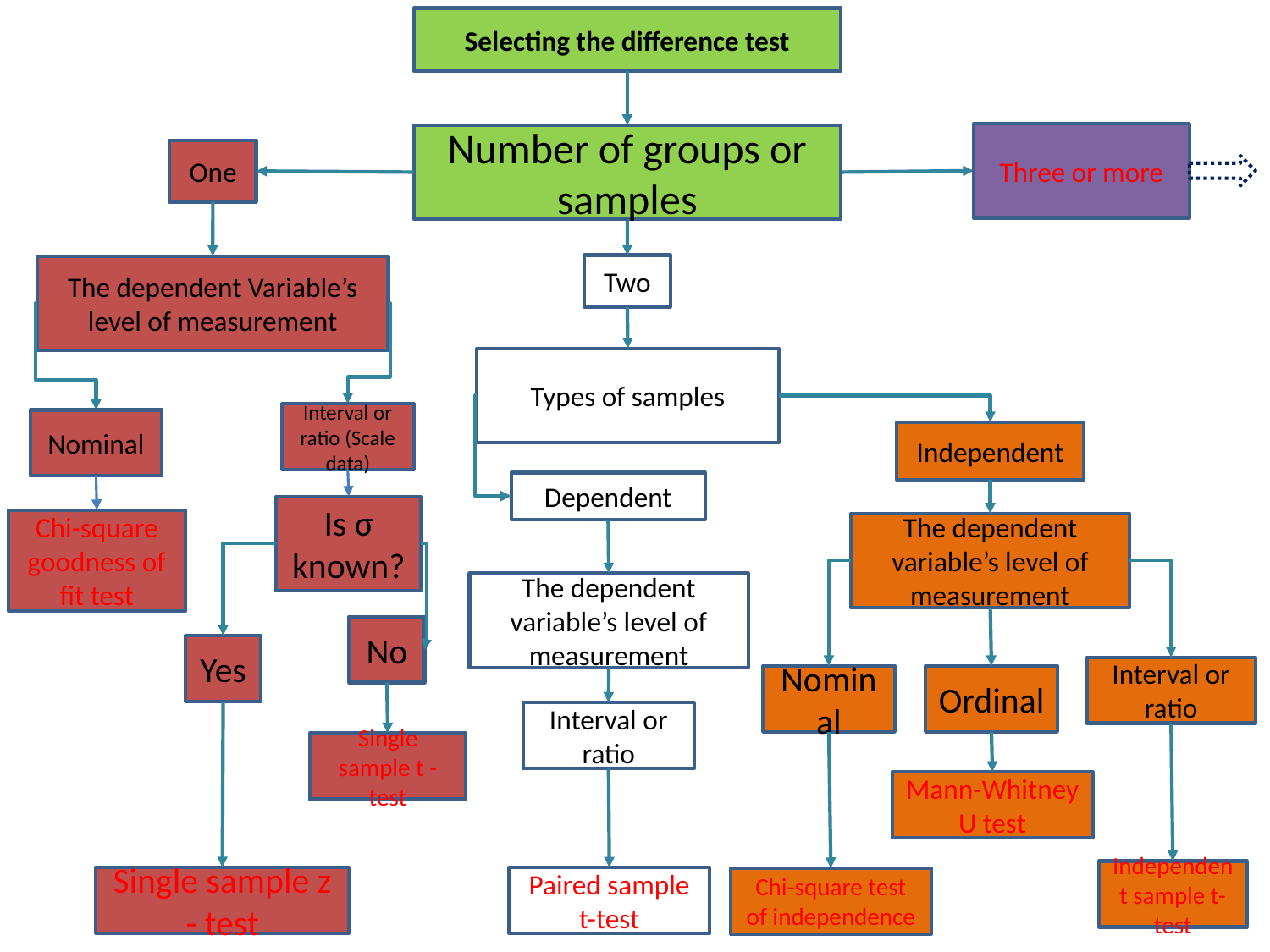

Selecting the difference test
Three or more
Number of groups or samples
One

Two
The dependent Variable’s level of measurement
Types of samples
Interval or ratio (Scale data)
Nominal
Independent
Dependent
Is σ known?
Chi-square goodness of fit test
The dependent variable’s level of measurement
The dependent variable’s level of measurement
No
Yes
Interval or ratio
Nominal
Ordinal
Interval or ratio
Single sample t - test
Mann-Whitney U test
Independent sample t-test
Single sample z - test
Paired sample t-test
Chi-square test of independence